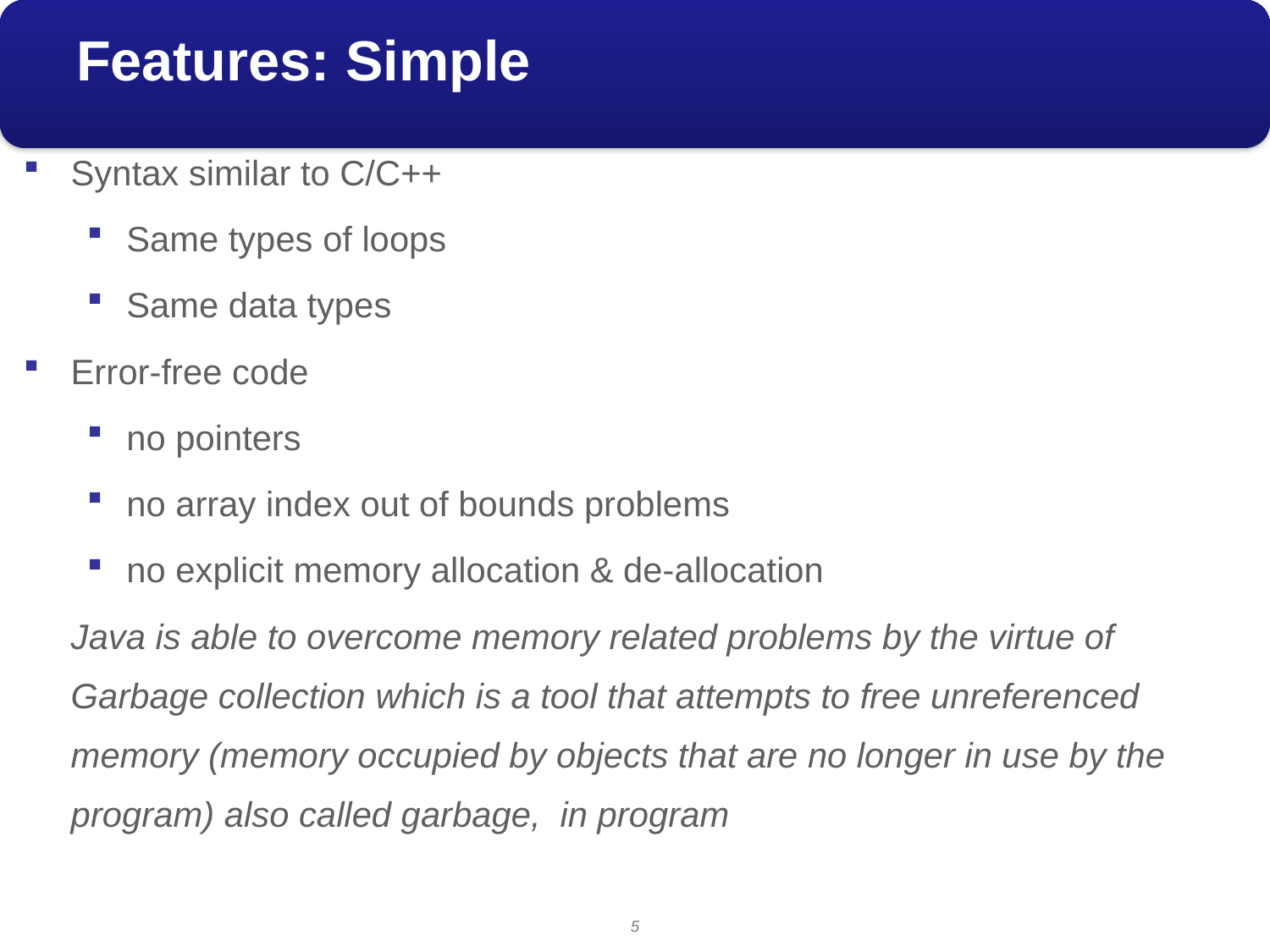

# Features: Simple
Syntax similar to C/C++
Same types of loops
Same data types
Error-free code
no pointers
no array index out of bounds problems
no explicit memory allocation & de-allocation
	Java is able to overcome memory related problems by the virtue of Garbage collection which is a tool that attempts to free unreferenced memory (memory occupied by objects that are no longer in use by the program) also called garbage,  in program

5